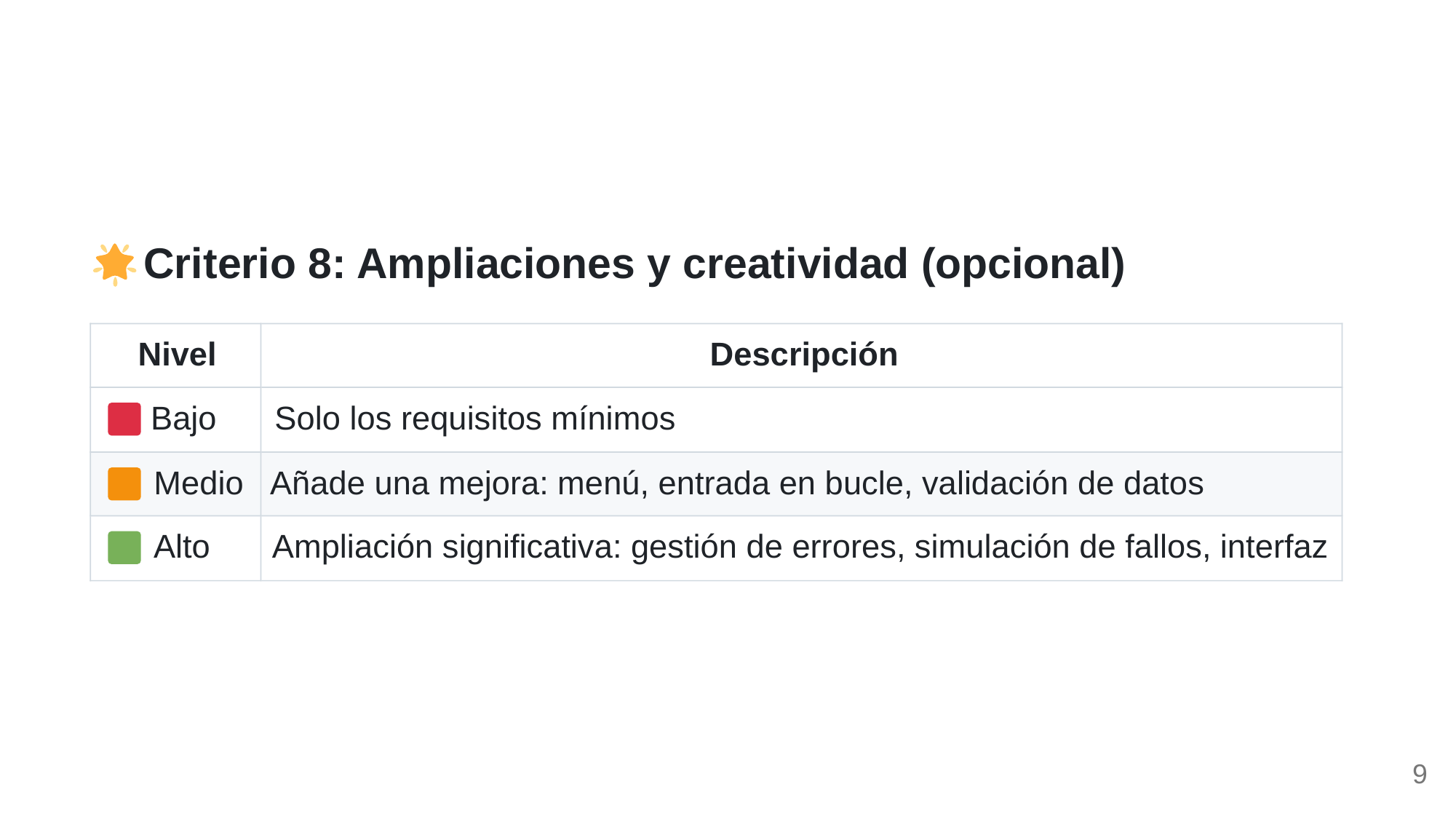

Criterio 8: Ampliaciones y creatividad (opcional)

Nivel
Descripción

 Bajo
Solo los requisitos mínimos

 Medio
Añade una mejora: menú, entrada en bucle, validación de datos

 Alto
Ampliación significativa: gestión de errores, simulación de fallos, interfaz

9